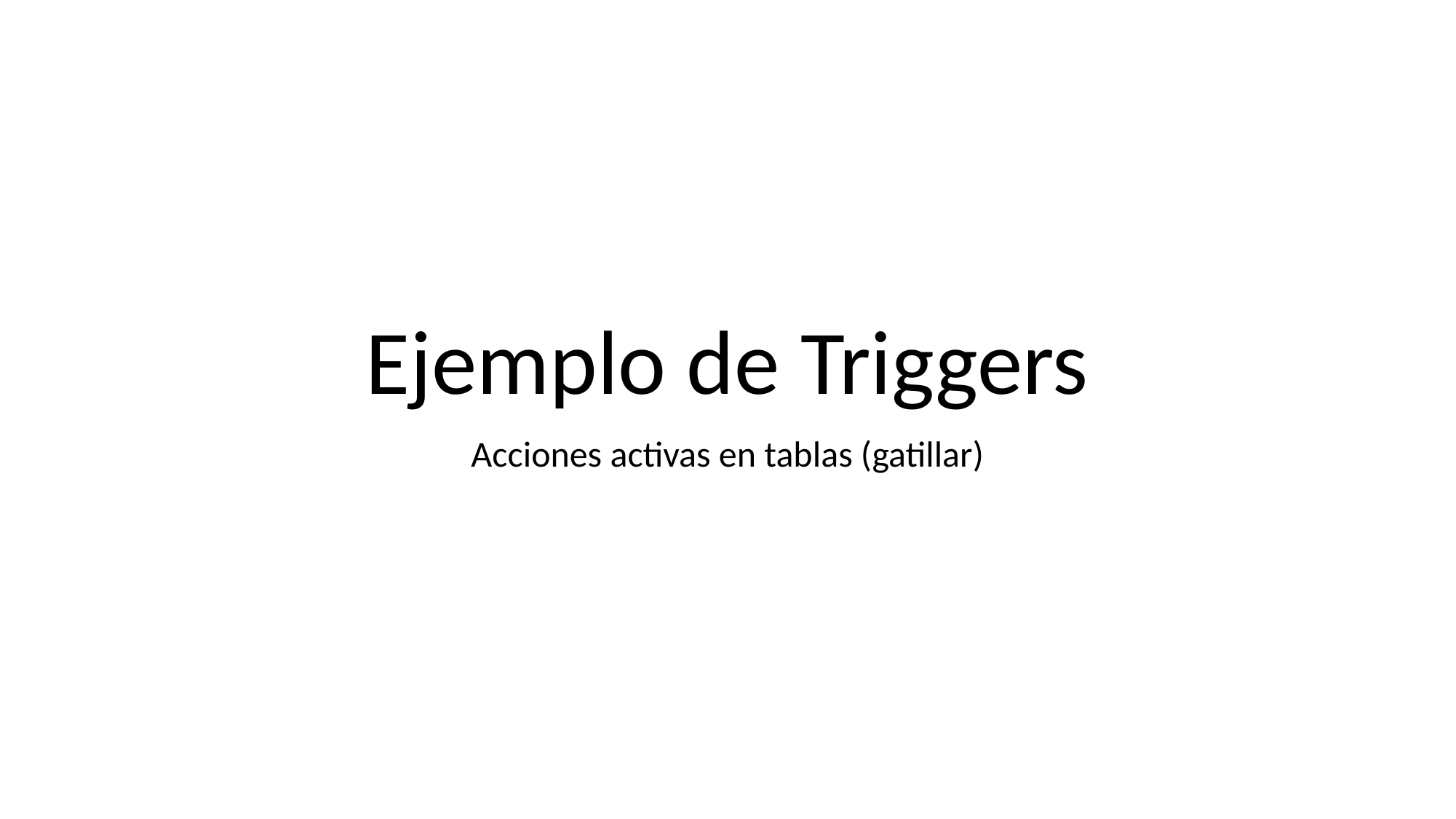

# Ejemplo de Triggers
Acciones activas en tablas (gatillar)